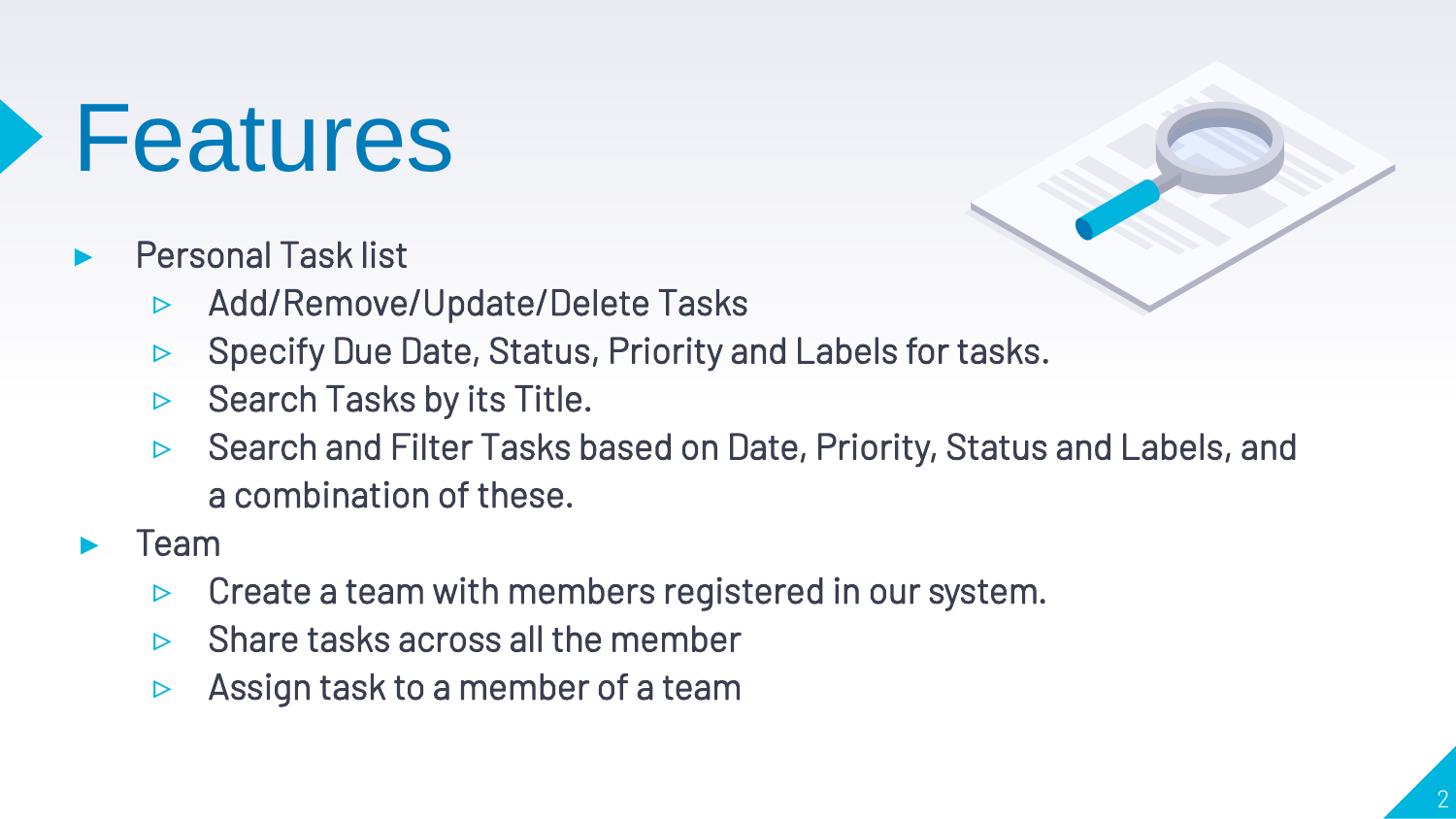

# Features
Personal Task list
Add/Remove/Update/Delete Tasks
Specify Due Date, Status, Priority and Labels for tasks.
Search Tasks by its Title.
Search and Filter Tasks based on Date, Priority, Status and Labels, and a combination of these.
Team
Create a team with members registered in our system.
Share tasks across all the member
Assign task to a member of a team

2